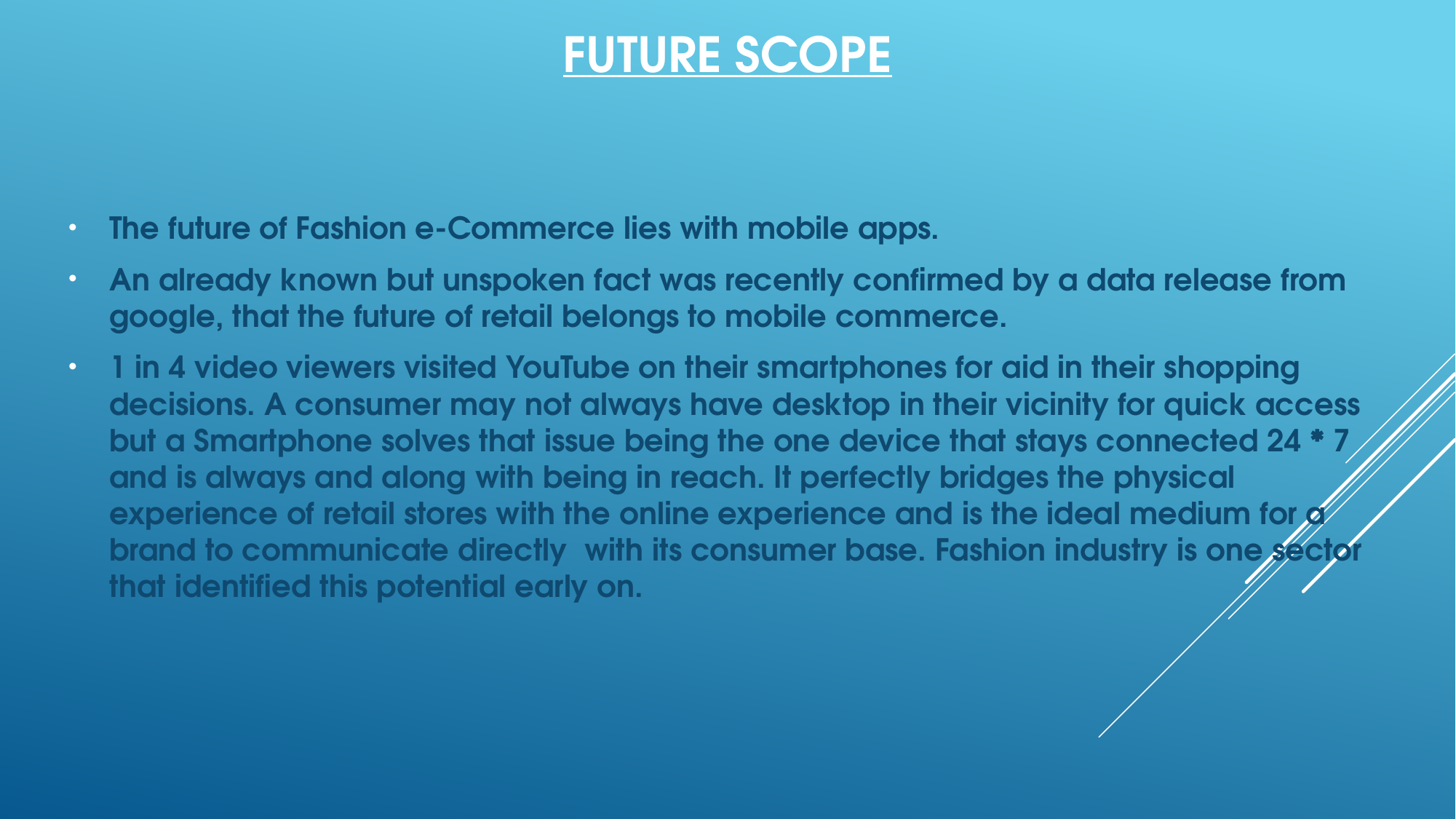

# Future scope
The future of Fashion e-Commerce lies with mobile apps.
An already known but unspoken fact was recently confirmed by a data release from google, that the future of retail belongs to mobile commerce.
1 in 4 video viewers visited YouTube on their smartphones for aid in their shopping decisions. A consumer may not always have desktop in their vicinity for quick access but a Smartphone solves that issue being the one device that stays connected 24 * 7 and is always and along with being in reach. It perfectly bridges the physical experience of retail stores with the online experience and is the ideal medium for a brand to communicate directly  with its consumer base. Fashion industry is one sector that identified this potential early on.